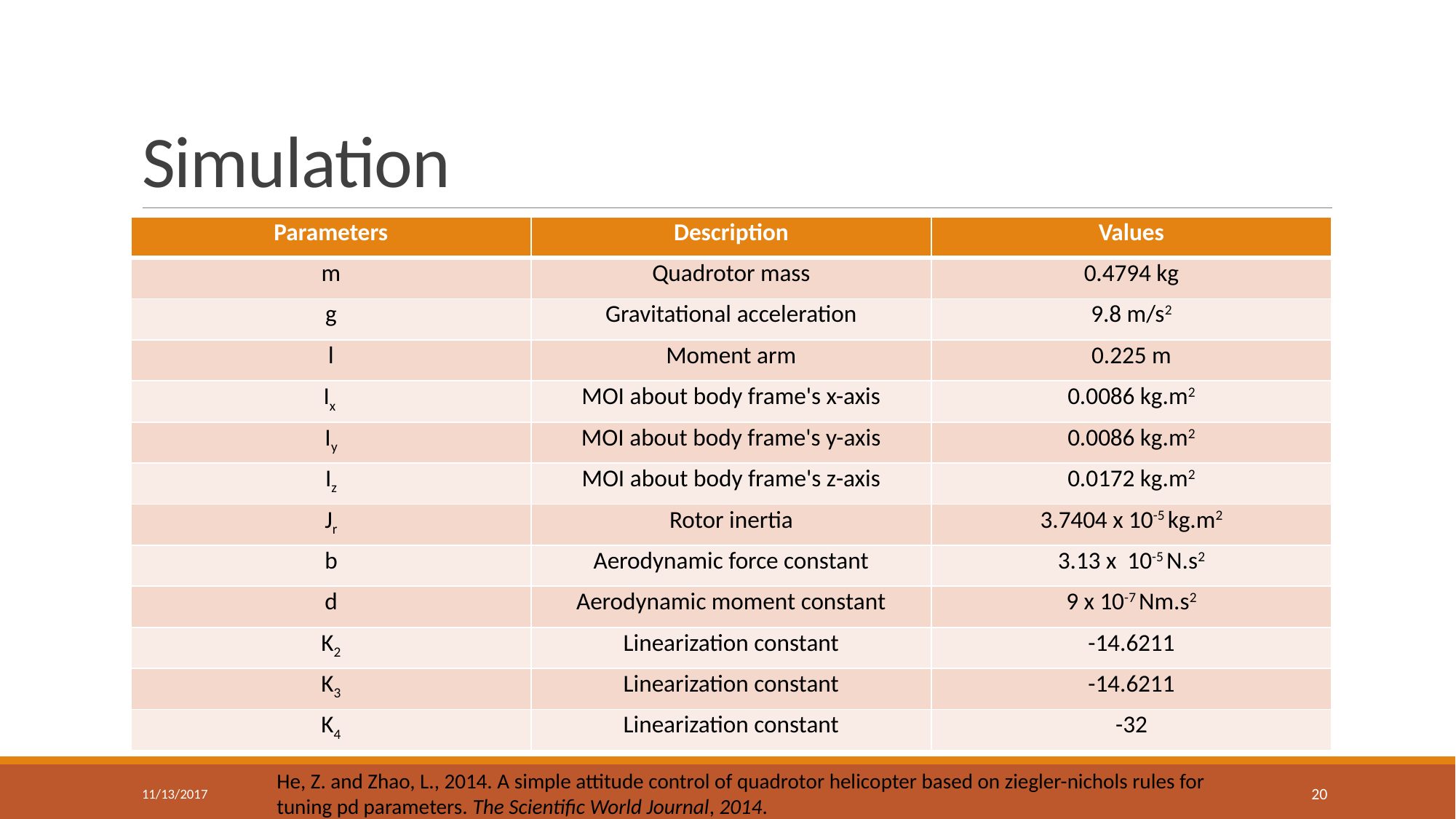

# Simulation
| Parameters | Description | Values |
| --- | --- | --- |
| m | Quadrotor mass | 0.4794 kg |
| g | Gravitational acceleration | 9.8 m/s2 |
| l | Moment arm | 0.225 m |
| Ix | MOI about body frame's x-axis | 0.0086 kg.m2 |
| Iy | MOI about body frame's y-axis | 0.0086 kg.m2 |
| Iz | MOI about body frame's z-axis | 0.0172 kg.m2 |
| Jr | Rotor inertia | 3.7404 x 10-5 kg.m2 |
| b | Aerodynamic force constant | 3.13 x 10-5 N.s2 |
| d | Aerodynamic moment constant | 9 x 10-7 Nm.s2 |
| K2 | Linearization constant | -14.6211 |
| K3 | Linearization constant | -14.6211 |
| K4 | Linearization constant | -32 |
He, Z. and Zhao, L., 2014. A simple attitude control of quadrotor helicopter based on ziegler-nichols rules for tuning pd parameters. The Scientific World Journal, 2014.
11/13/2017
20